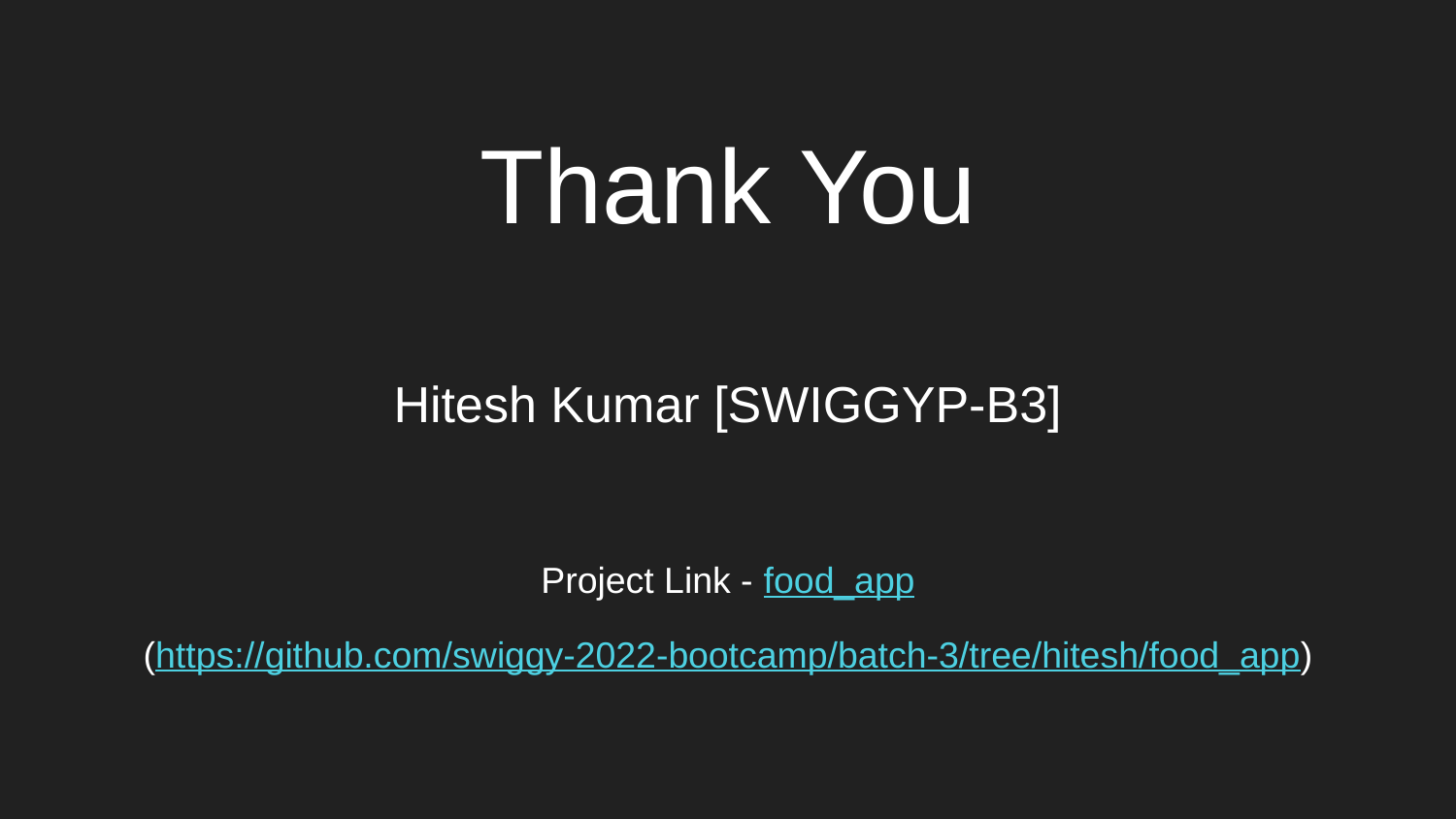

Thank You

Hitesh Kumar [SWIGGYP-B3]

Project Link - food_app
(https://github.com/swiggy-2022-bootcamp/batch-3/tree/hitesh/food_app)